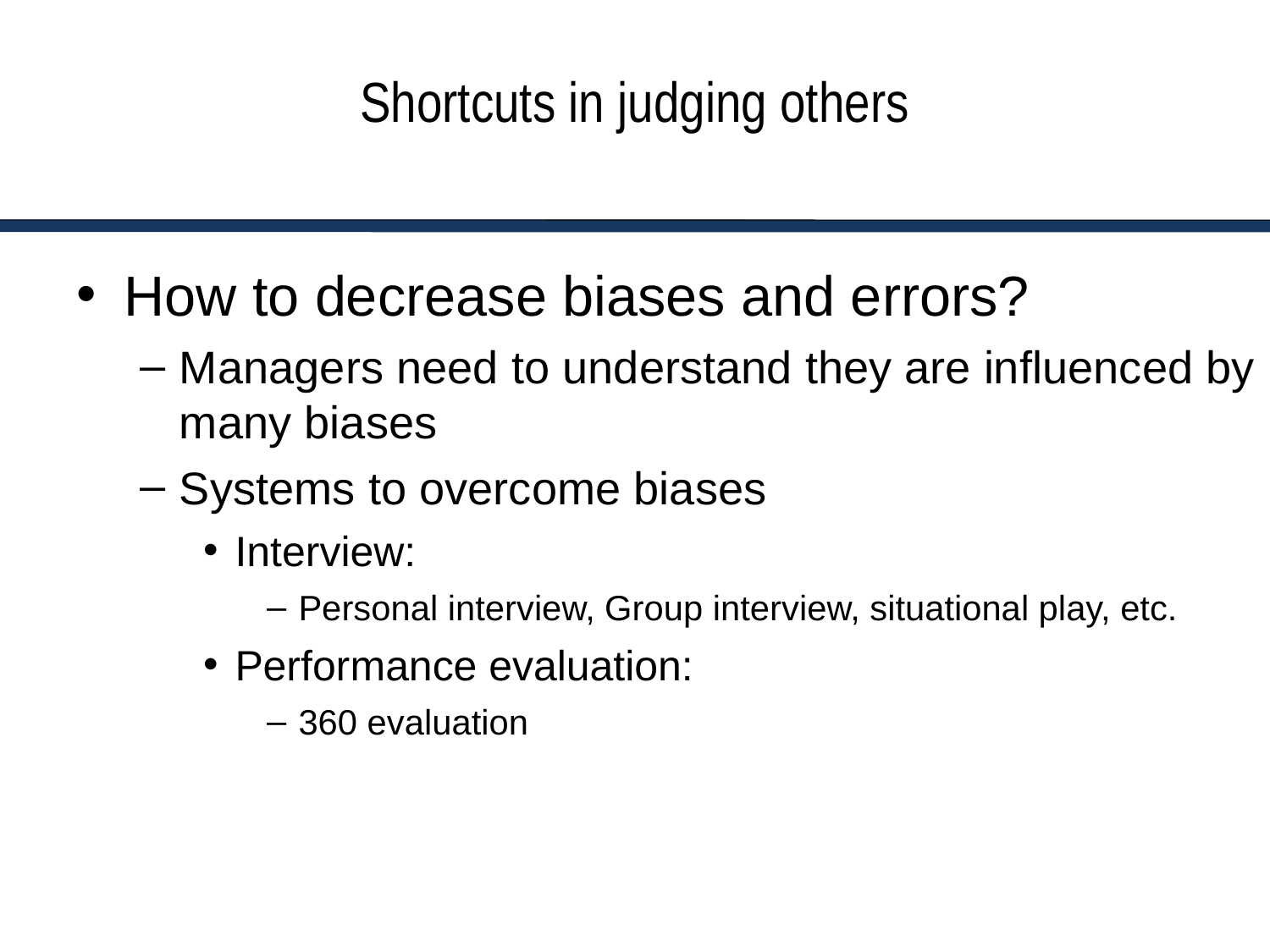

# Shortcuts in judging others
How to decrease biases and errors?
Managers need to understand they are influenced by many biases
Systems to overcome biases
Interview:
Personal interview, Group interview, situational play, etc.
Performance evaluation:
360 evaluation

6-12